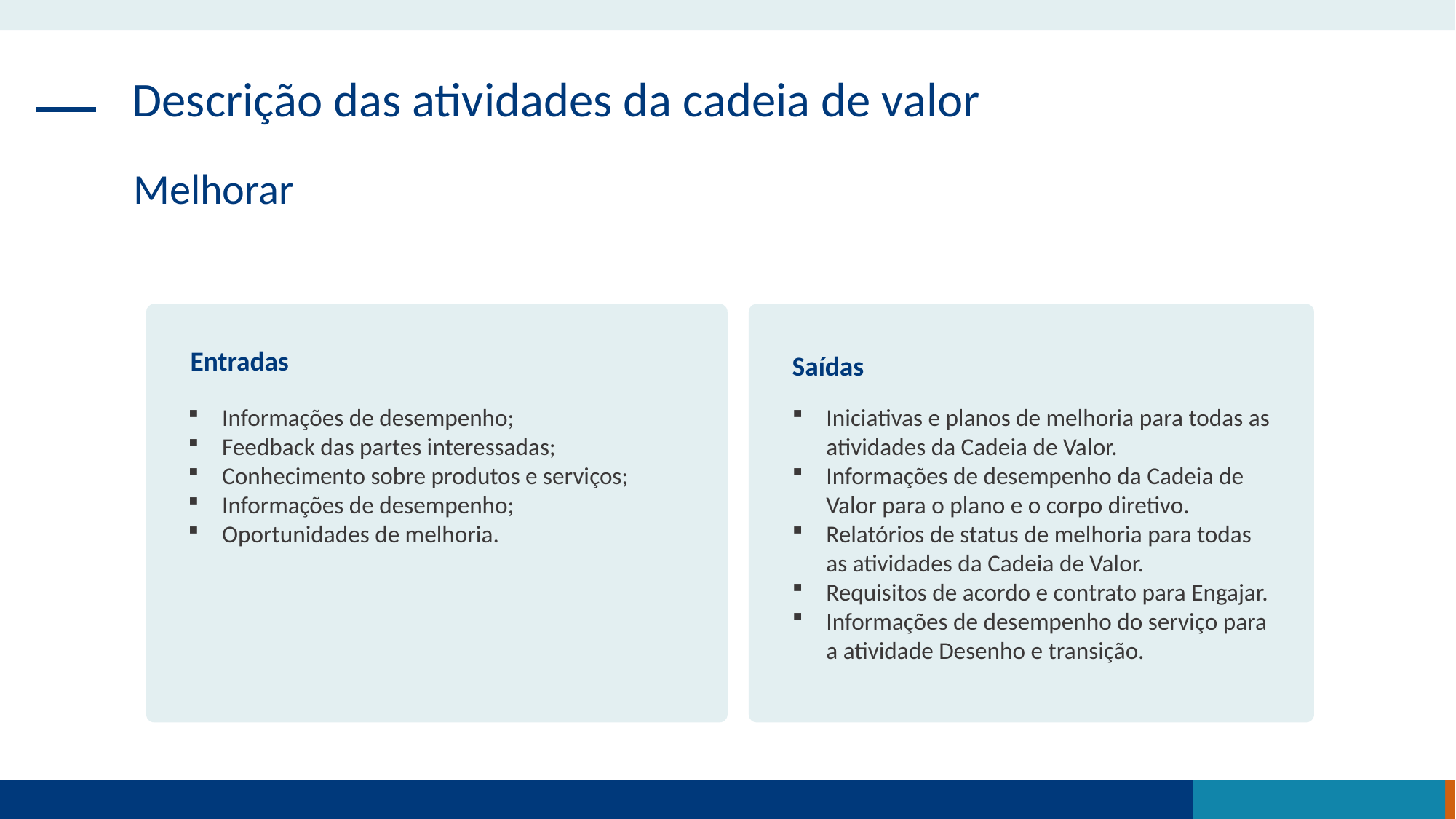

Descrição das atividades da cadeia de valor
Melhorar

Entradas
Informações de desempenho;
Feedback das partes interessadas;
Conhecimento sobre produtos e serviços;
Informações de desempenho;
Oportunidades de melhoria.

Saídas
Iniciativas e planos de melhoria para todas as atividades da Cadeia de Valor.
Informações de desempenho da Cadeia de Valor para o plano e o corpo diretivo.
Relatórios de status de melhoria para todas as atividades da Cadeia de Valor.
Requisitos de acordo e contrato para Engajar.
Informações de desempenho do serviço para a atividade Desenho e transição.